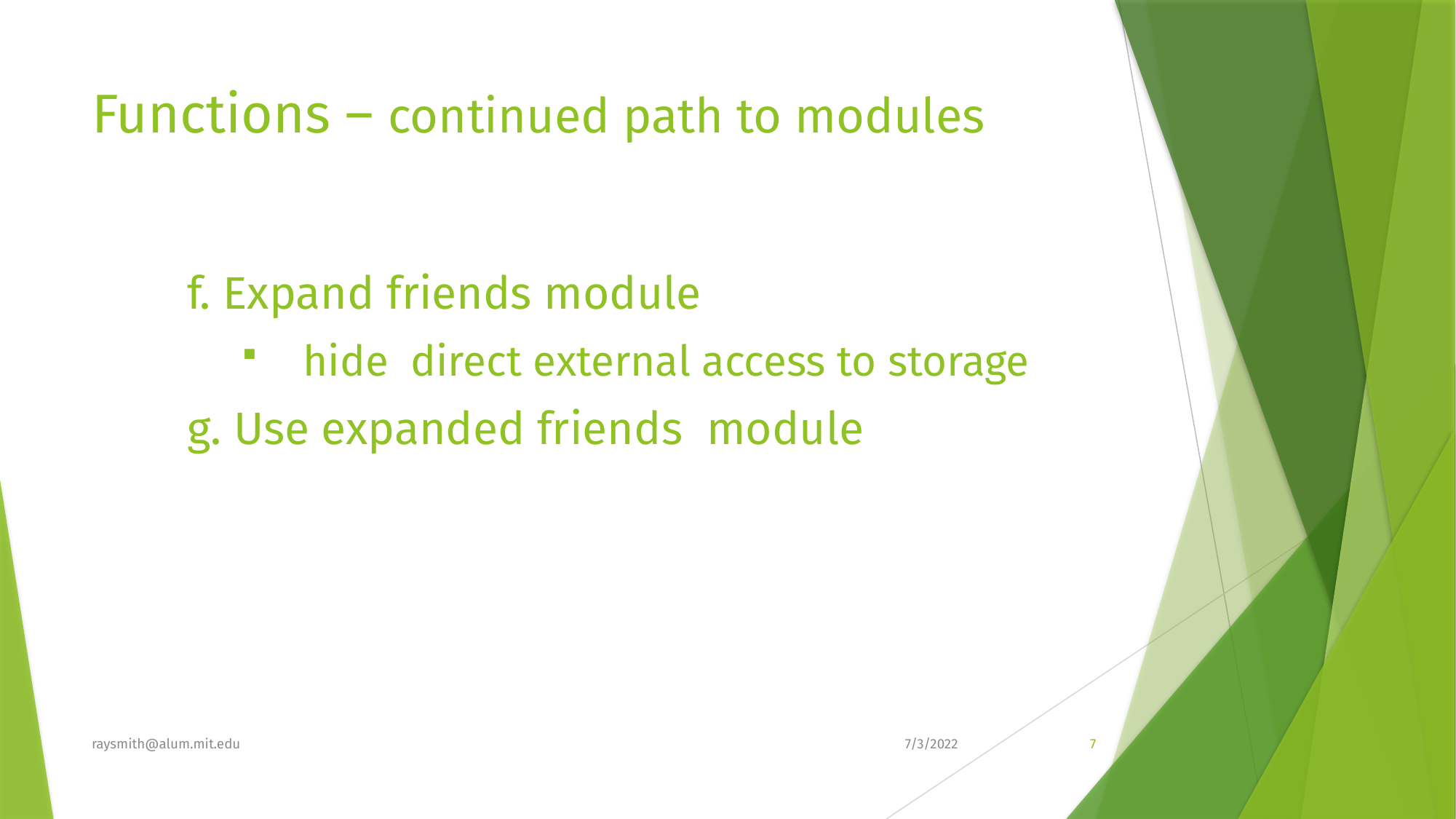

# Functions – continued path to modules
f. Expand friends module
hide  direct external access to storage
g. Use expanded friends  module

raysmith@alum.mit.edu
7/3/2022
7